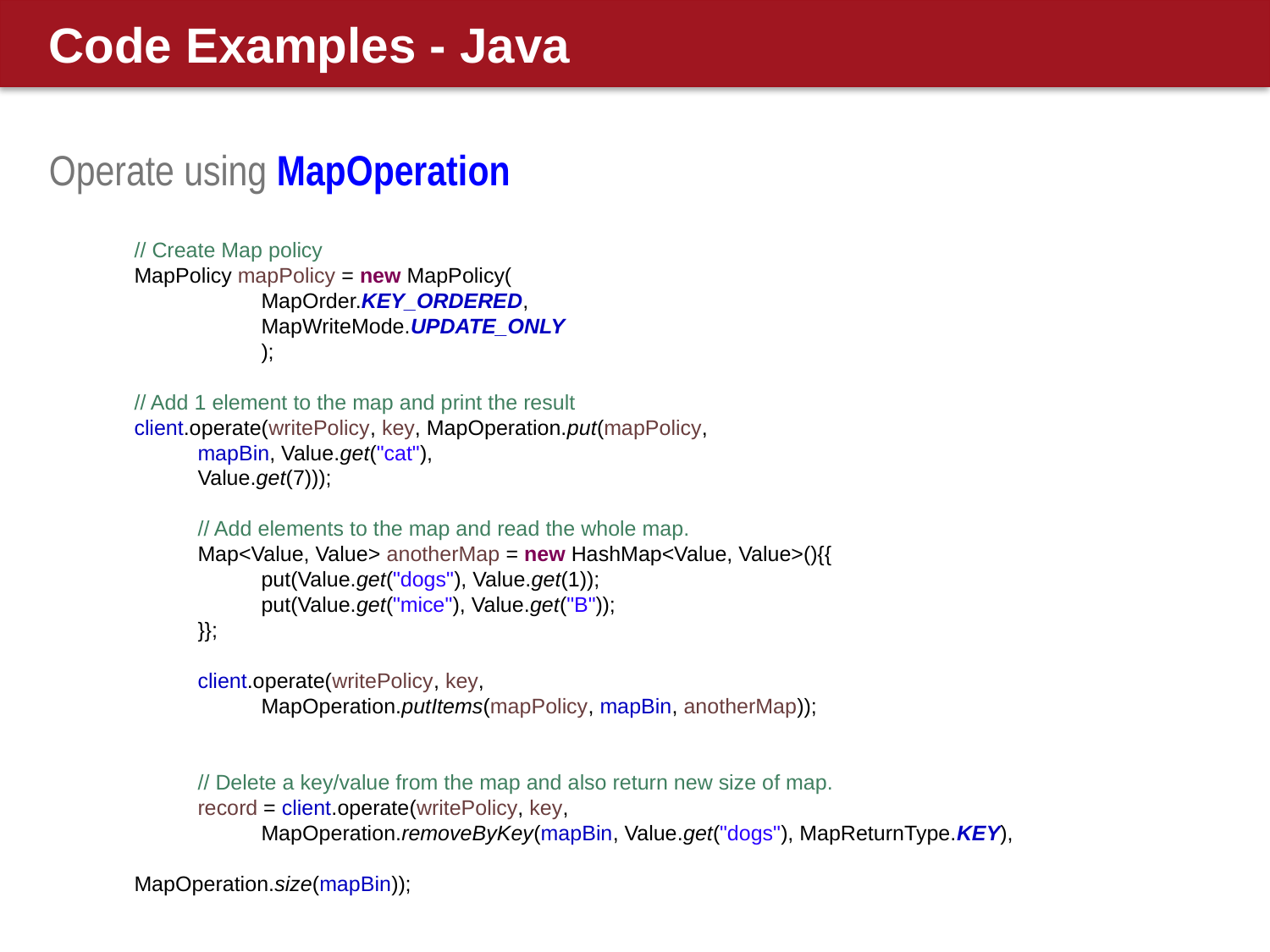

# Code Examples - Java
Operate using MapOperation
// Create Map policy
MapPolicy mapPolicy = new MapPolicy(
	MapOrder.KEY_ORDERED,
	MapWriteMode.UPDATE_ONLY
	);

// Add 1 element to the map and print the result
client.operate(writePolicy, key, MapOperation.put(mapPolicy,
mapBin, Value.get("cat"),
Value.get(7)));

// Add elements to the map and read the whole map.
Map<Value, Value> anotherMap = new HashMap<Value, Value>(){{
	put(Value.get("dogs"), Value.get(1));
	put(Value.get("mice"), Value.get("B"));
}};

client.operate(writePolicy, key,
	MapOperation.putItems(mapPolicy, mapBin, anotherMap));

// Delete a key/value from the map and also return new size of map.
record = client.operate(writePolicy, key,
	MapOperation.removeByKey(mapBin, Value.get("dogs"), MapReturnType.KEY),
						MapOperation.size(mapBin));